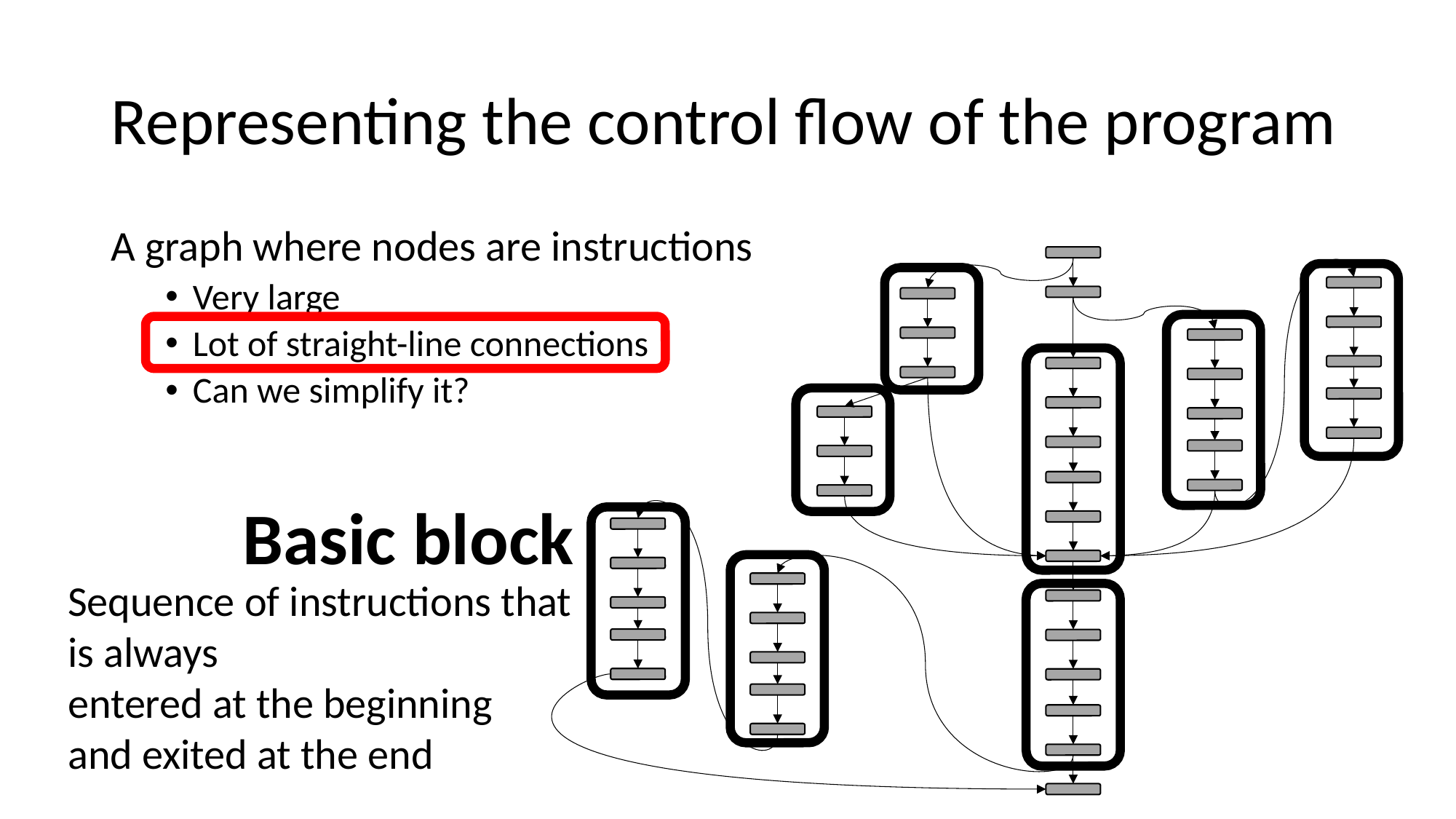

# Representing the control flow of the program
A graph where nodes are instructions
Very large
Lot of straight-line connections
Can we simplify it?

Basic block

Sequence of instructions that
is always
entered at the beginning
and exited at the end